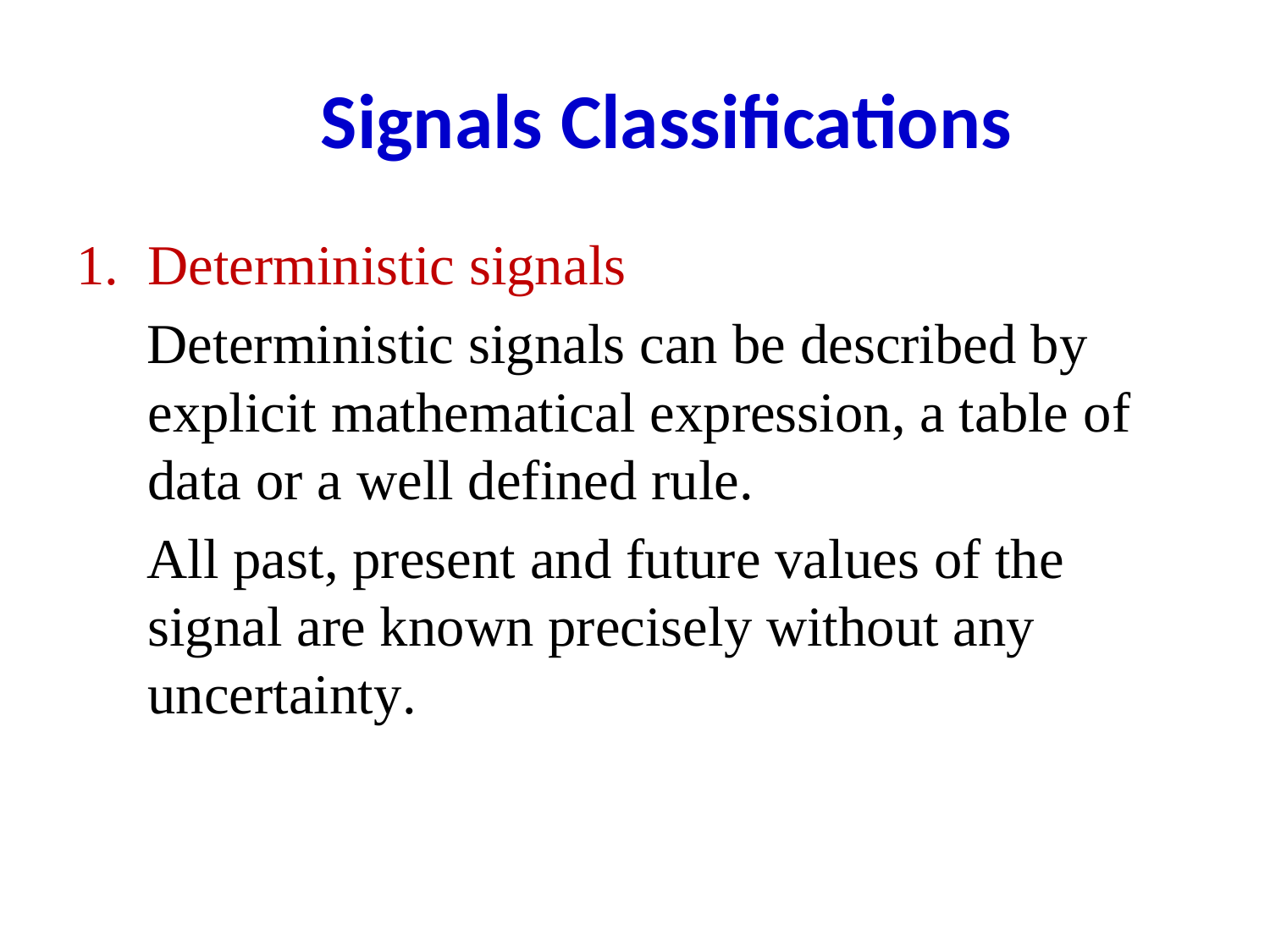

# Signals Classifications
Deterministic signals
     Deterministic signals can be described by explicit mathematical expression, a table of data or a well defined rule.
     All past, present and future values of the signal are known precisely without any uncertainty.